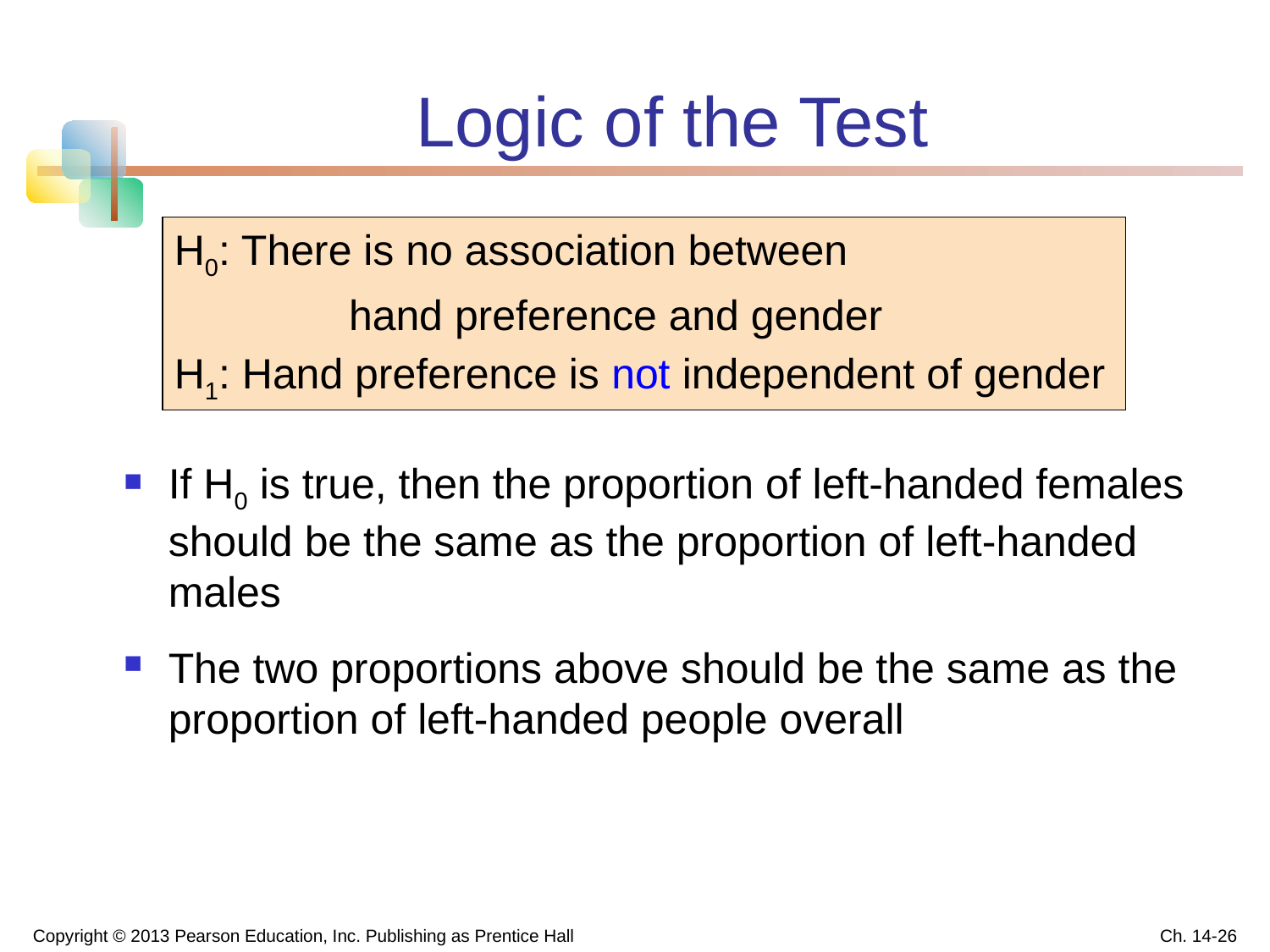

# Logic of the Test
H0: There is no association between
		hand preference and gender
H1: Hand preference is not independent of gender
If H0 is true, then the proportion of left-handed females should be the same as the proportion of left-handed males
The two proportions above should be the same as the proportion of left-handed people overall
Copyright © 2013 Pearson Education, Inc. Publishing as Prentice Hall
Ch. 14-26